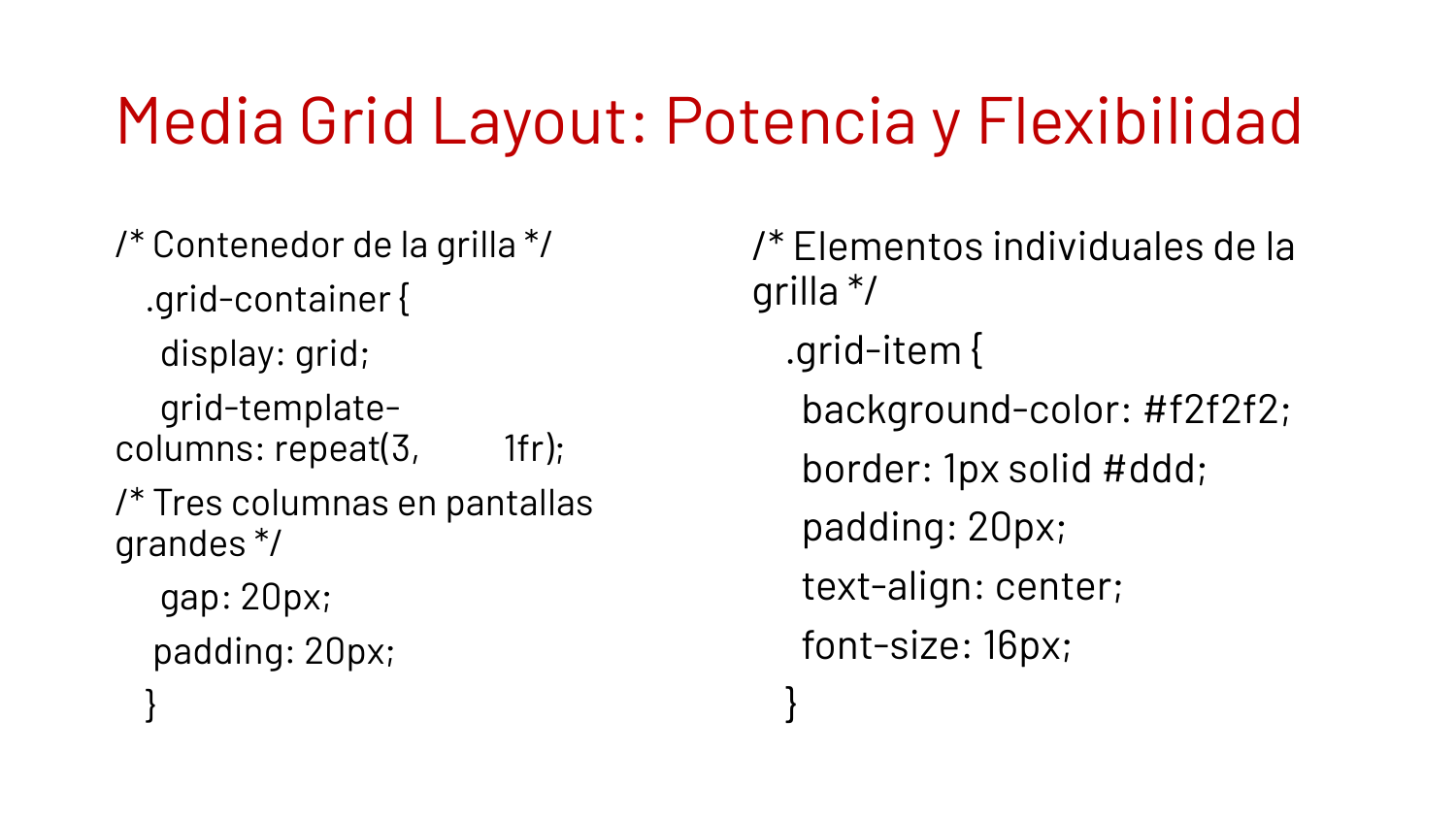

# Media Grid Layout: Potencia y Flexibilidad
/* Contenedor de la grilla */
    .grid-container {
      display: grid;
      grid-template-	 	columns: repeat(3, 	1fr);
/* Tres columnas en pantallas grandes */
      gap: 20px;
     padding: 20px;
    }

/* Elementos individuales de la grilla */
    .grid-item {
      background-color: #f2f2f2;
      border: 1px solid #ddd;
      padding: 20px;
      text-align: center;
      font-size: 16px;
    }